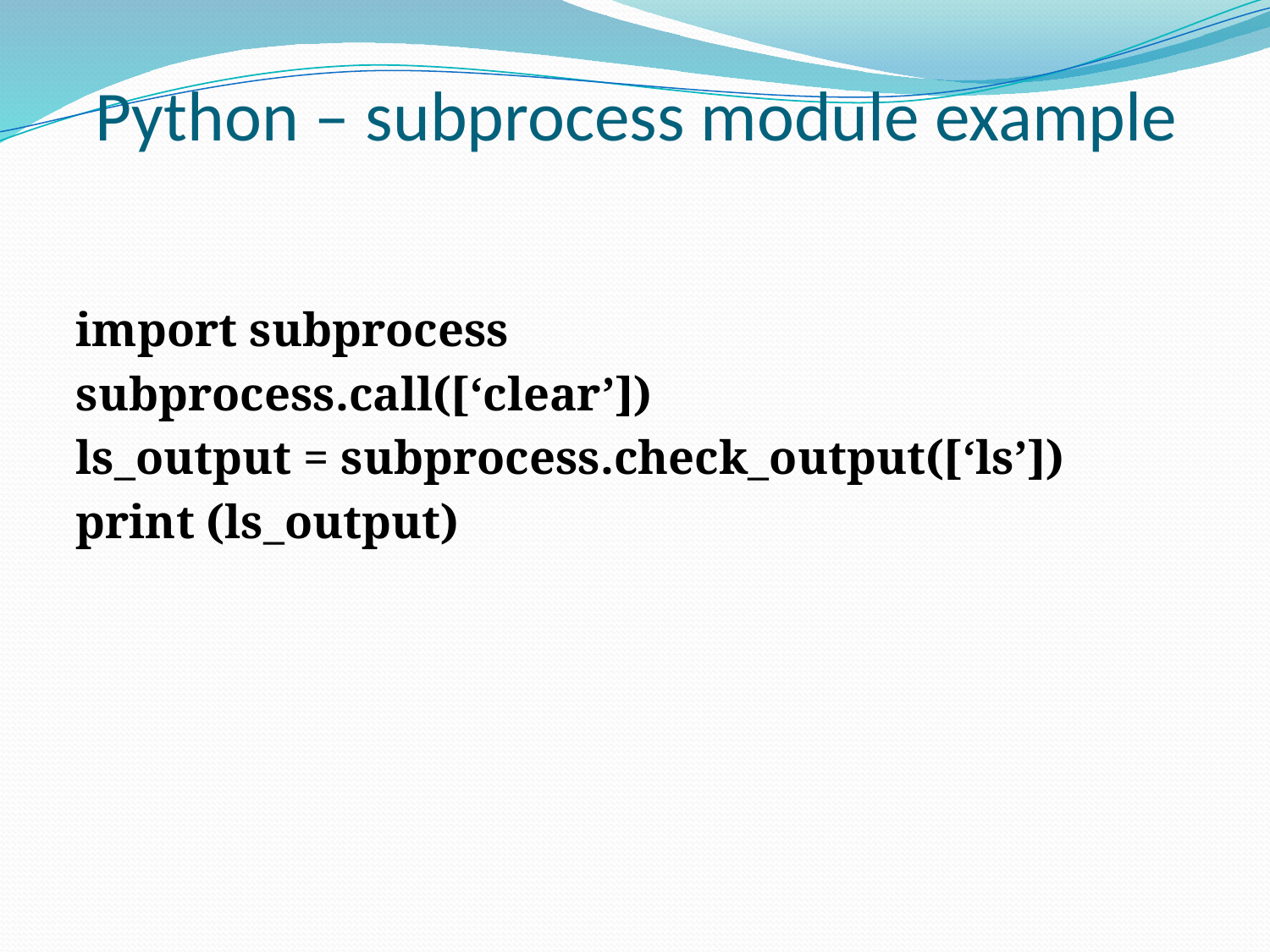

# Python – subprocess module example

import subprocess
subprocess.call([‘clear’])
ls_output = subprocess.check_output([‘ls’])
print (ls_output)